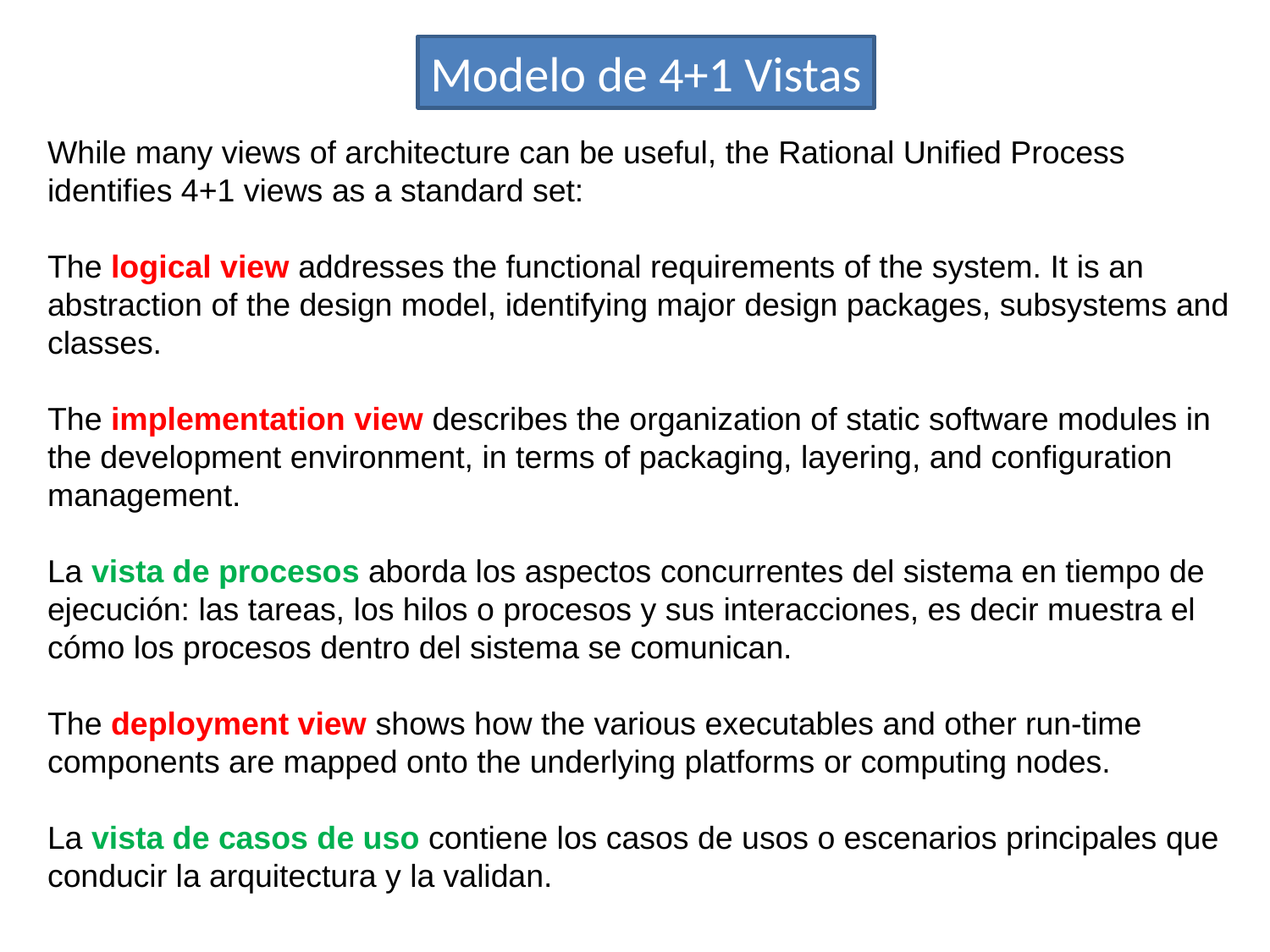

Modelo de 4+1 Vistas
While many views of architecture can be useful, the Rational Unified Process identifies 4+1 views as a standard set:

The logical view addresses the functional requirements of the system. It is an abstraction of the design model, identifying major design packages, subsystems and classes.

The implementation view describes the organization of static software modules in the development environment, in terms of packaging, layering, and configuration management.

La vista de procesos aborda los aspectos concurrentes del sistema en tiempo de ejecución: las tareas, los hilos o procesos y sus interacciones, es decir muestra el cómo los procesos dentro del sistema se comunican.

The deployment view shows how the various executables and other run-time components are mapped onto the underlying platforms or computing nodes.

La vista de casos de uso contiene los casos de usos o escenarios principales que  conducir la arquitectura y la validan.